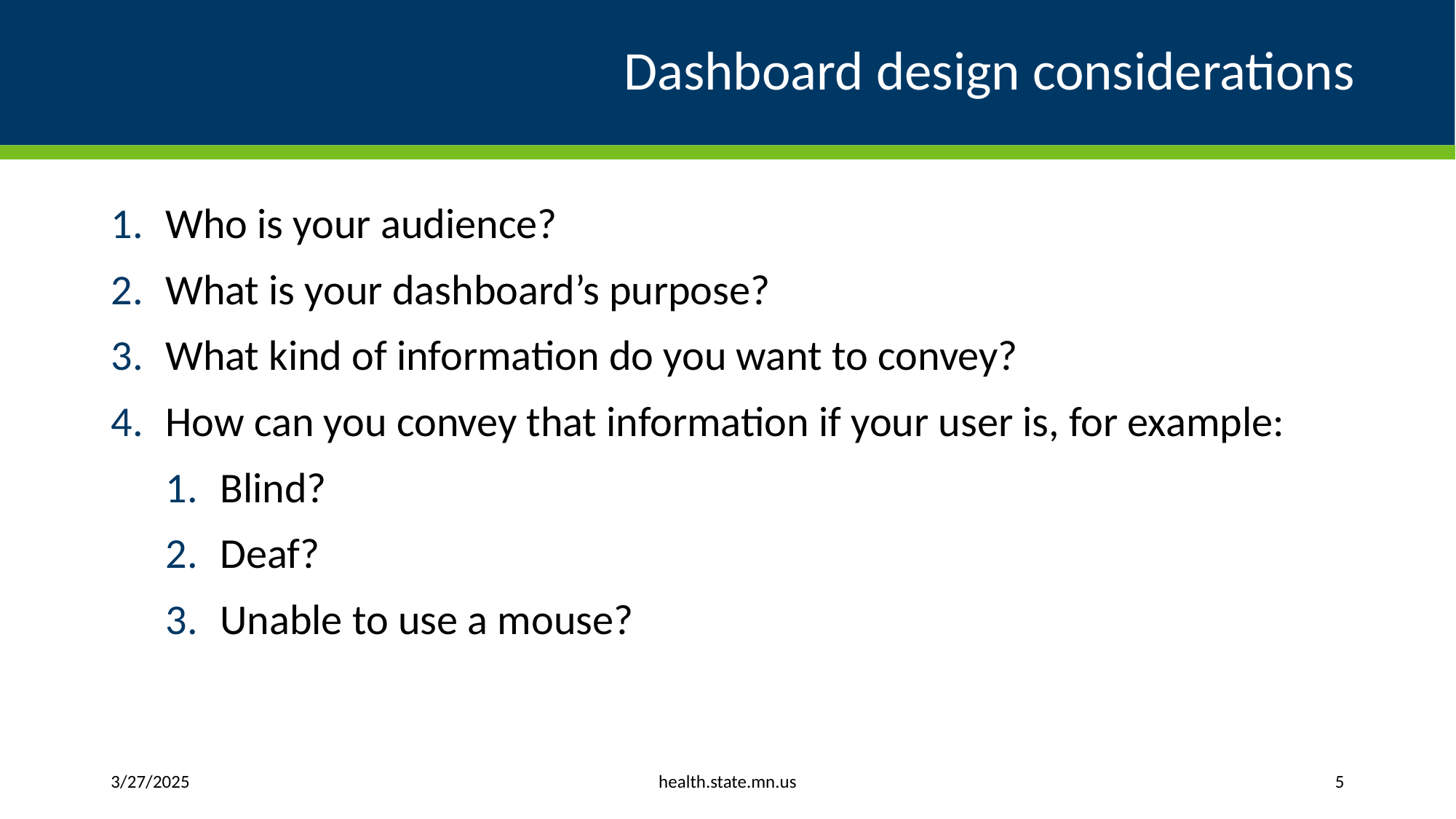

# Dashboard design considerations
Who is your audience?
What is your dashboard’s purpose?
What kind of information do you want to convey?
How can you convey that information if your user is, for example:
Blind?
Deaf?
Unable to use a mouse?
health.state.mn.us
3/27/2025
5